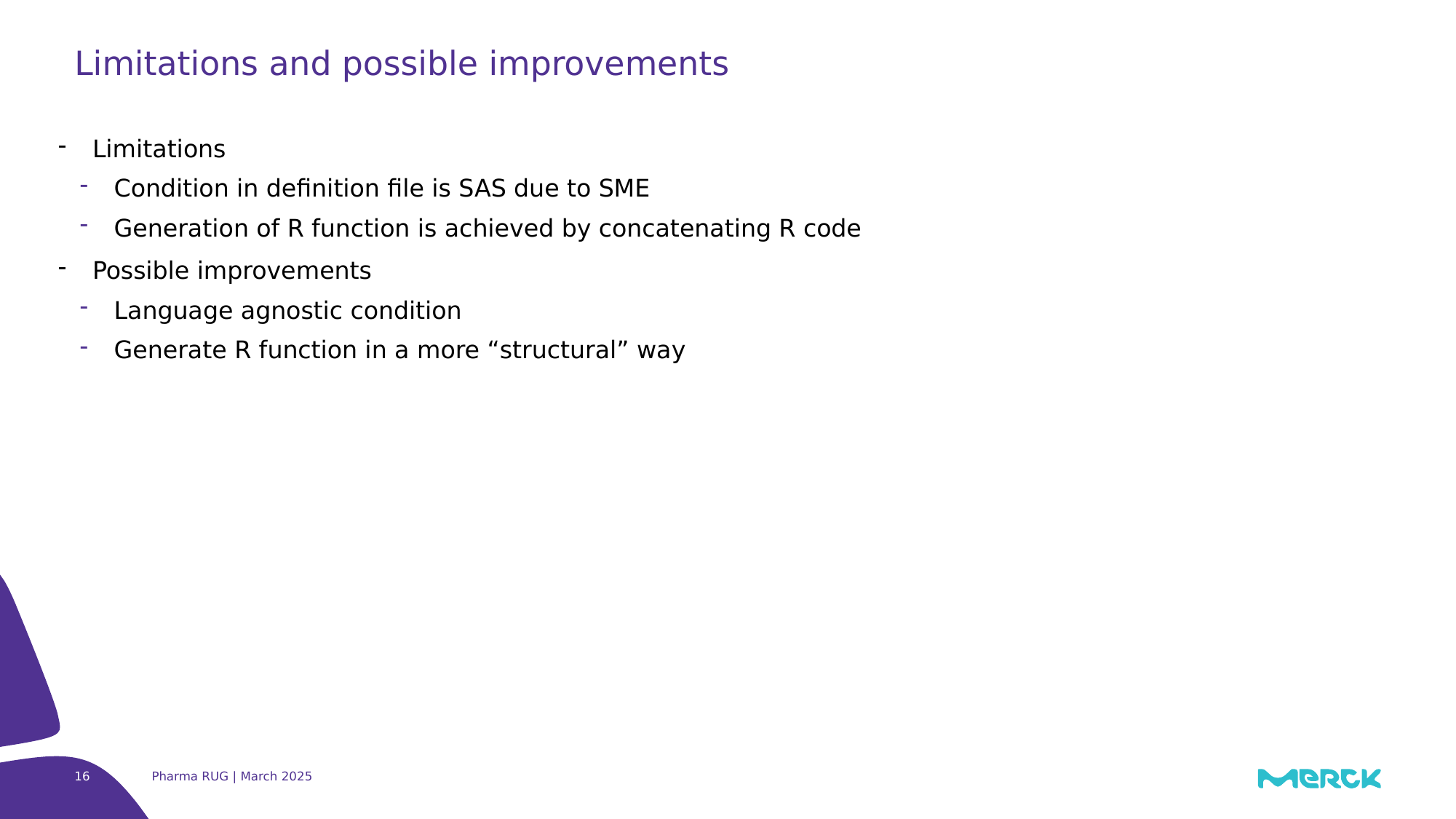

Limitations and possible improvements

Limitations
Condition in definition file is SAS due to SME
Generation of R function is achieved by concatenating R code
Possible improvements
Language agnostic condition
Generate R function in a more “structural” way
16
Pharma RUG | March 2025